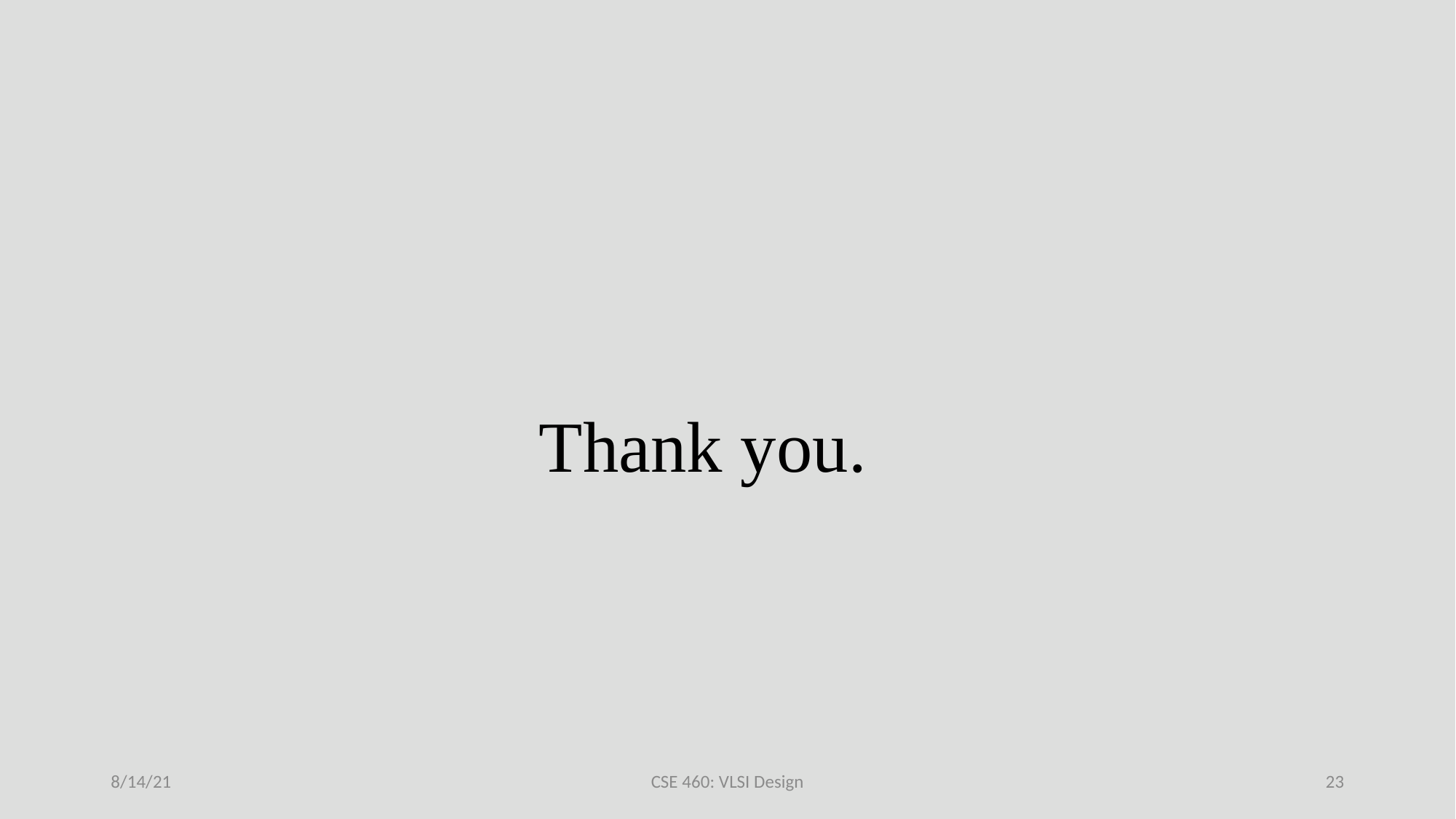

# Thank you.
8/14/21
CSE 460: VLSI Design
23